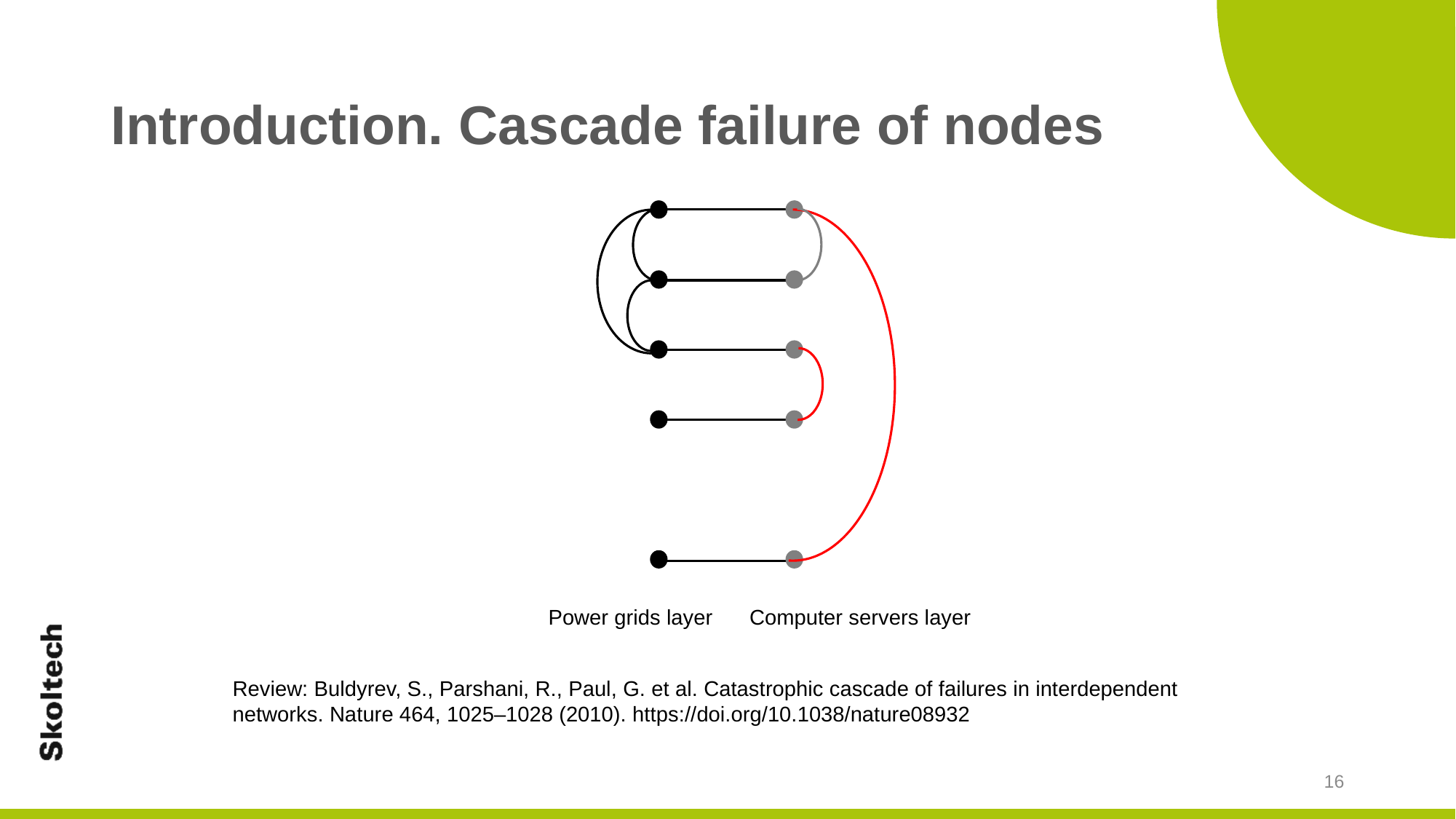

# Introduction. Cascade failure of nodes

Power grids layer
Computer servers layer
Review: Buldyrev, S., Parshani, R., Paul, G. et al. Catastrophic cascade of failures in interdependent networks. Nature 464, 1025–1028 (2010). https://doi.org/10.1038/nature08932
16